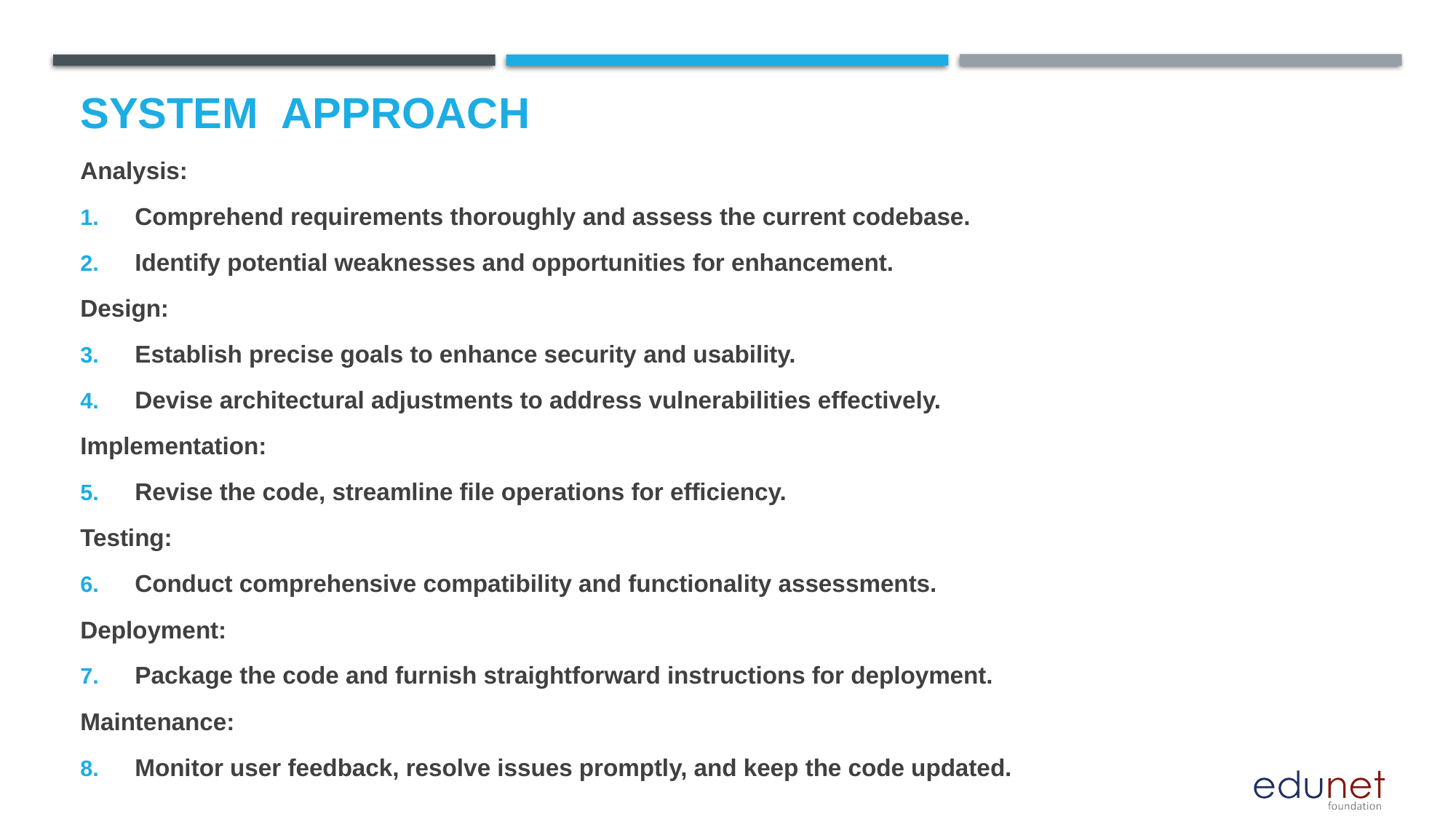

# System  Approach
Analysis:
Comprehend requirements thoroughly and assess the current codebase.
Identify potential weaknesses and opportunities for enhancement.
Design:
Establish precise goals to enhance security and usability.
Devise architectural adjustments to address vulnerabilities effectively.
Implementation:
Revise the code, streamline file operations for efficiency.
Testing:
Conduct comprehensive compatibility and functionality assessments.
Deployment:
Package the code and furnish straightforward instructions for deployment.
Maintenance:
Monitor user feedback, resolve issues promptly, and keep the code updated.